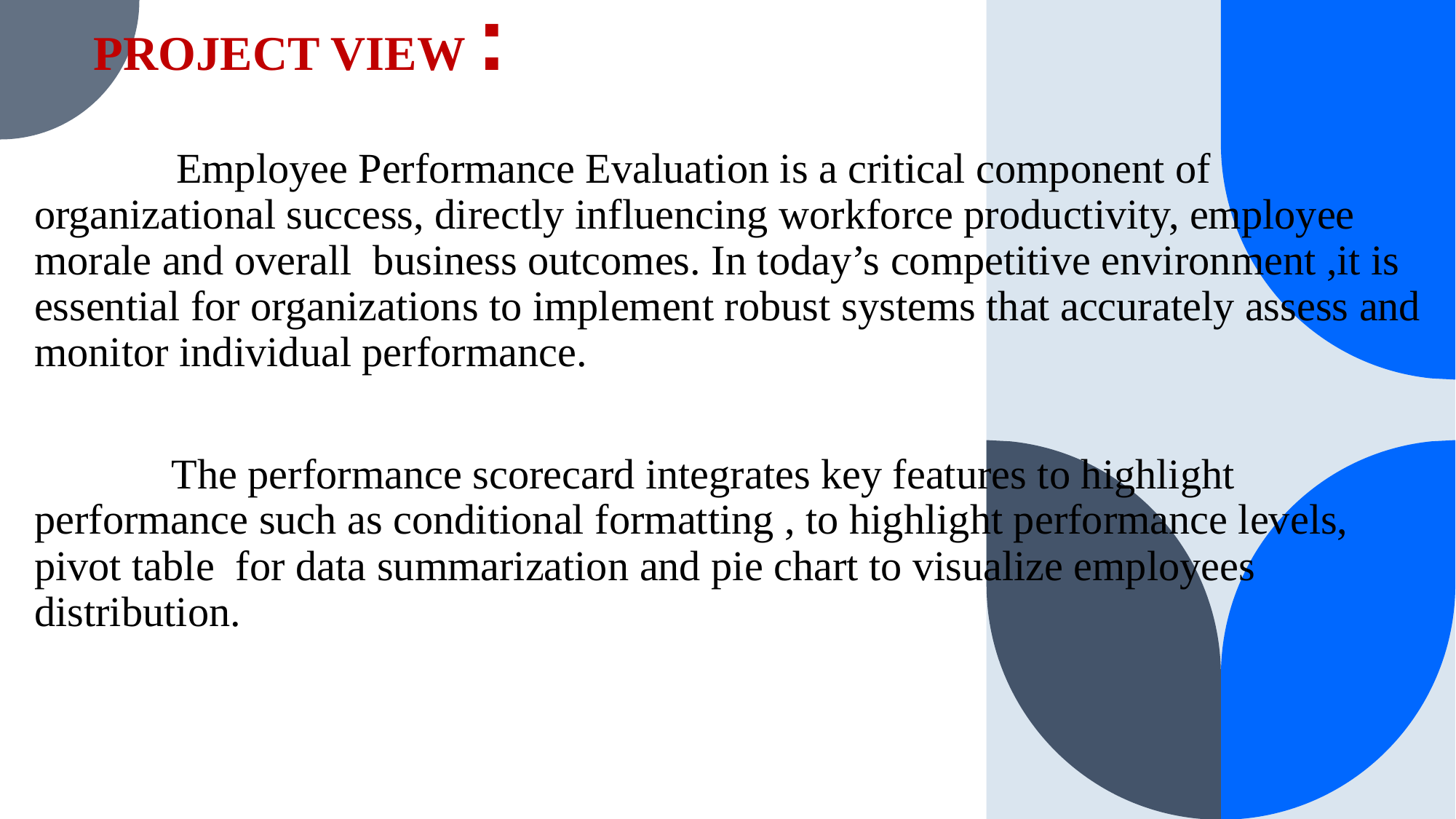

# PROJECT VIEW :
            Employee Performance Evaluation is a critical component of organizational success, directly influencing workforce productivity, employee morale and overall  business outcomes. In today’s competitive environment ,it is essential for organizations to implement robust systems that accurately assess and monitor individual performance.

             The performance scorecard integrates key features to highlight performance such as conditional formatting , to highlight performance levels, pivot table  for data summarization and pie chart to visualize employees distribution.